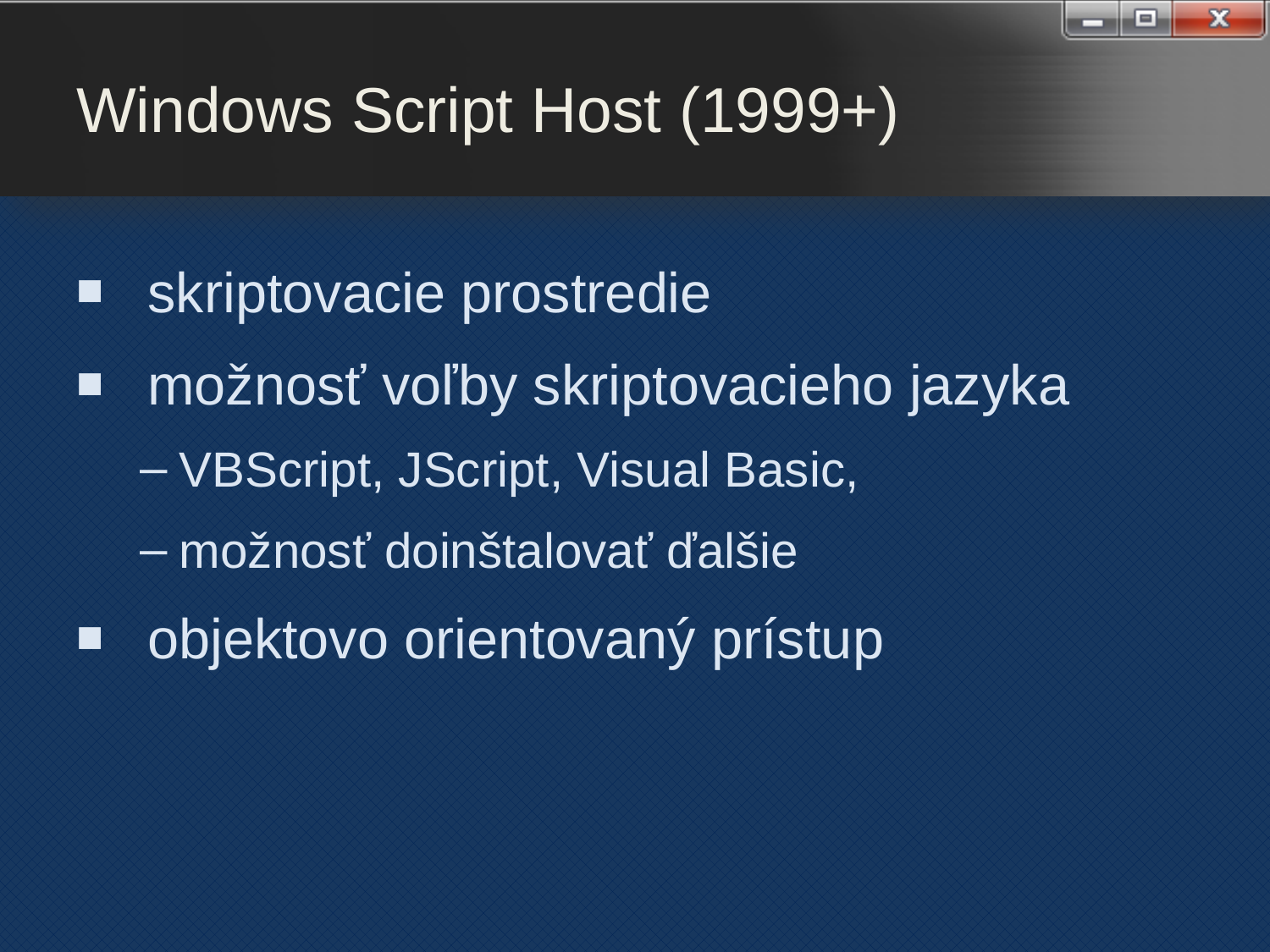

# Windows Script Host (1999+)
skriptovacie prostredie
možnosť voľby skriptovacieho jazyka
VBScript, JScript, Visual Basic,
možnosť doinštalovať ďalšie
objektovo orientovaný prístup